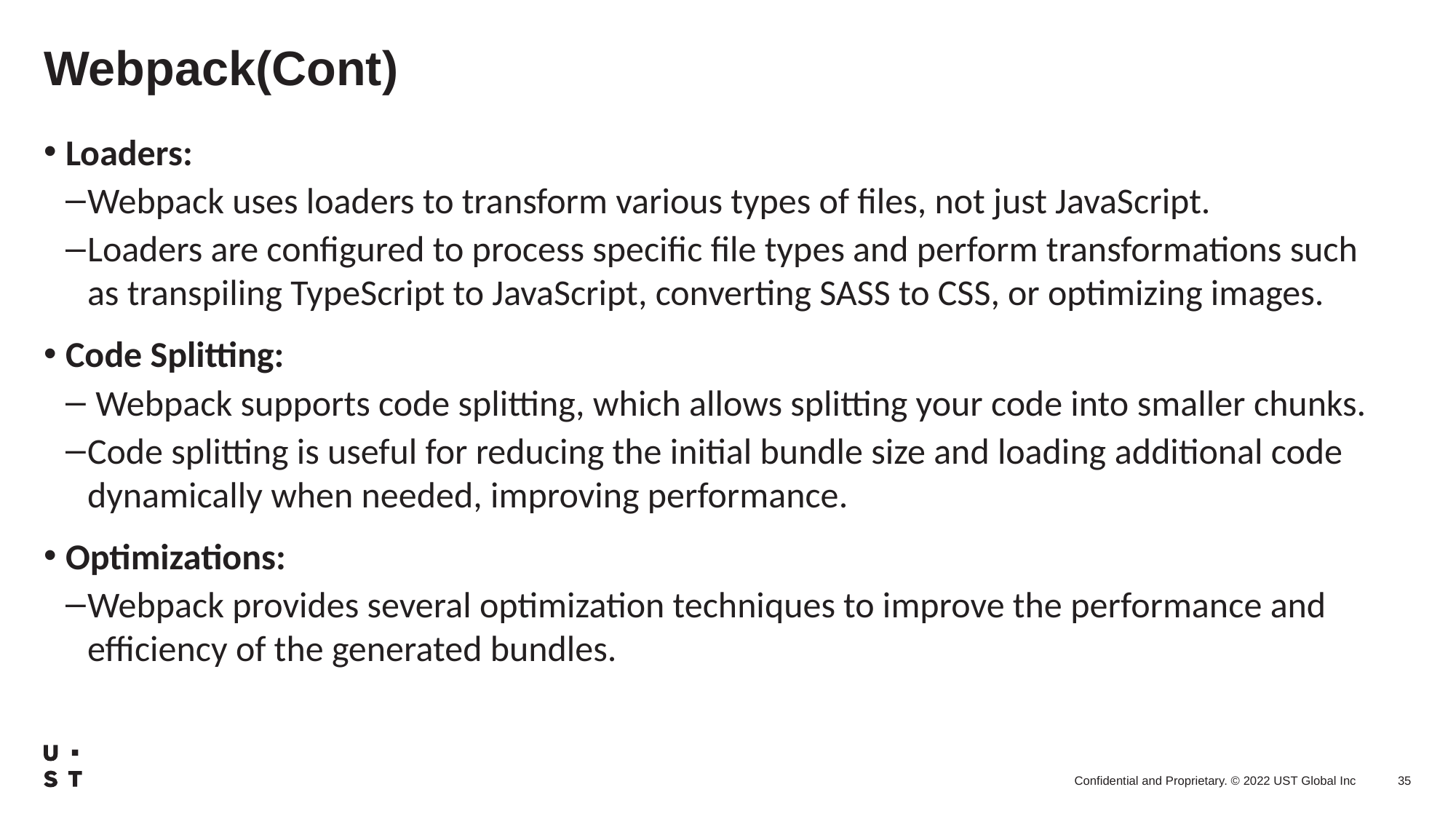

# Webpack(Cont)
Loaders:
Webpack uses loaders to transform various types of files, not just JavaScript.
Loaders are configured to process specific file types and perform transformations such as transpiling TypeScript to JavaScript, converting SASS to CSS, or optimizing images.
Code Splitting:
 Webpack supports code splitting, which allows splitting your code into smaller chunks.
Code splitting is useful for reducing the initial bundle size and loading additional code dynamically when needed, improving performance.
Optimizations:
Webpack provides several optimization techniques to improve the performance and efficiency of the generated bundles.